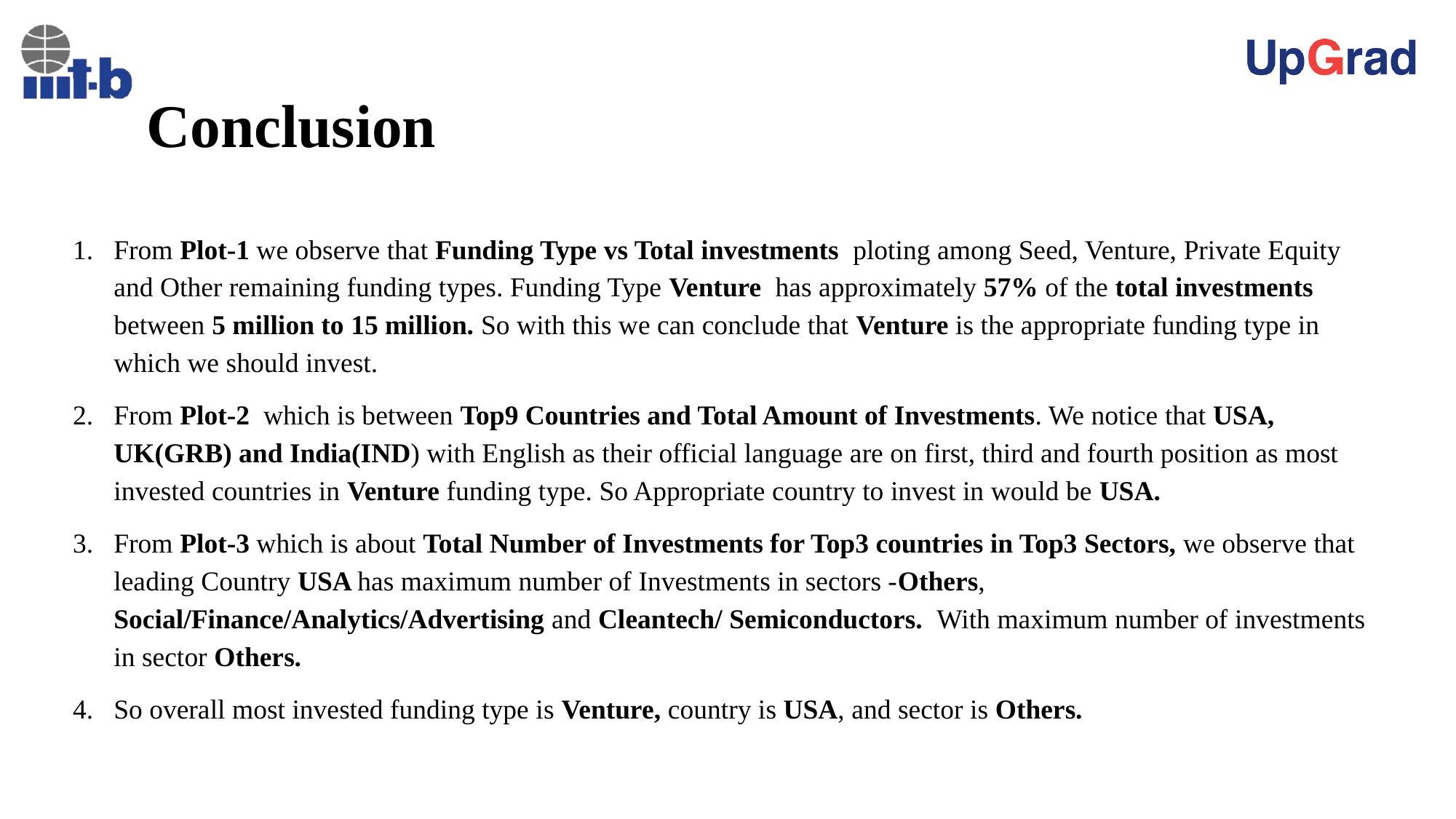

# Conclusion
From Plot-1 we observe that Funding Type vs Total investments  ploting among Seed, Venture, Private Equity and Other remaining funding types. Funding Type Venture  has approximately 57% of the total investments between 5 million to 15 million. So with this we can conclude that Venture is the appropriate funding type in which we should invest.
From Plot-2  which is between Top9 Countries and Total Amount of Investments. We notice that USA, UK(GRB) and India(IND) with English as their official language are on first, third and fourth position as most invested countries in Venture funding type. So Appropriate country to invest in would be USA.
From Plot-3 which is about Total Number of Investments for Top3 countries in Top3 Sectors, we observe that leading Country USA has maximum number of Investments in sectors -Others, Social/Finance/Analytics/Advertising and Cleantech/ Semiconductors.  With maximum number of investments in sector Others.
So overall most invested funding type is Venture, country is USA, and sector is Others.